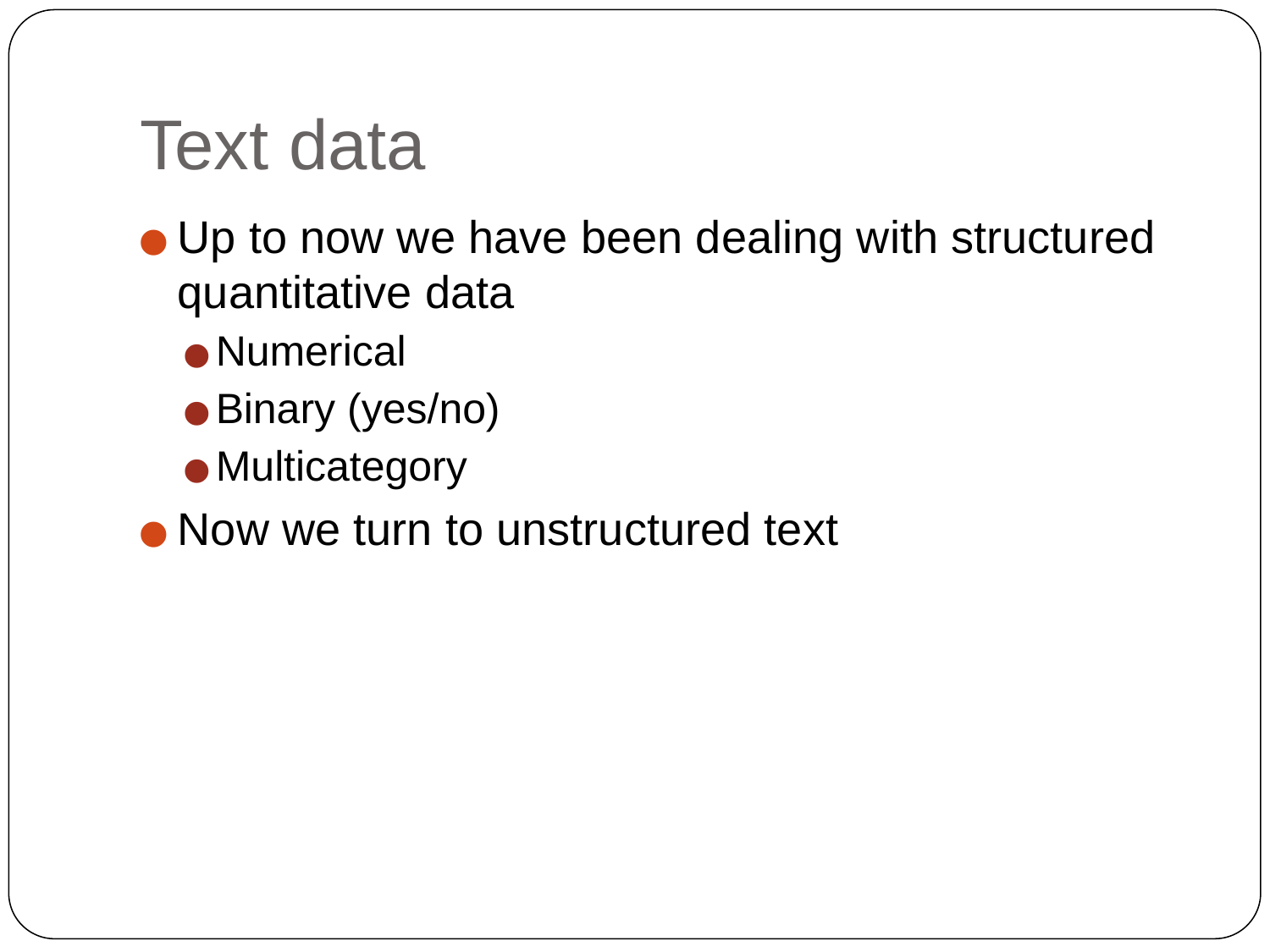

# Text data
Up to now we have been dealing with structured quantitative data
Numerical
Binary (yes/no)
Multicategory
Now we turn to unstructured text